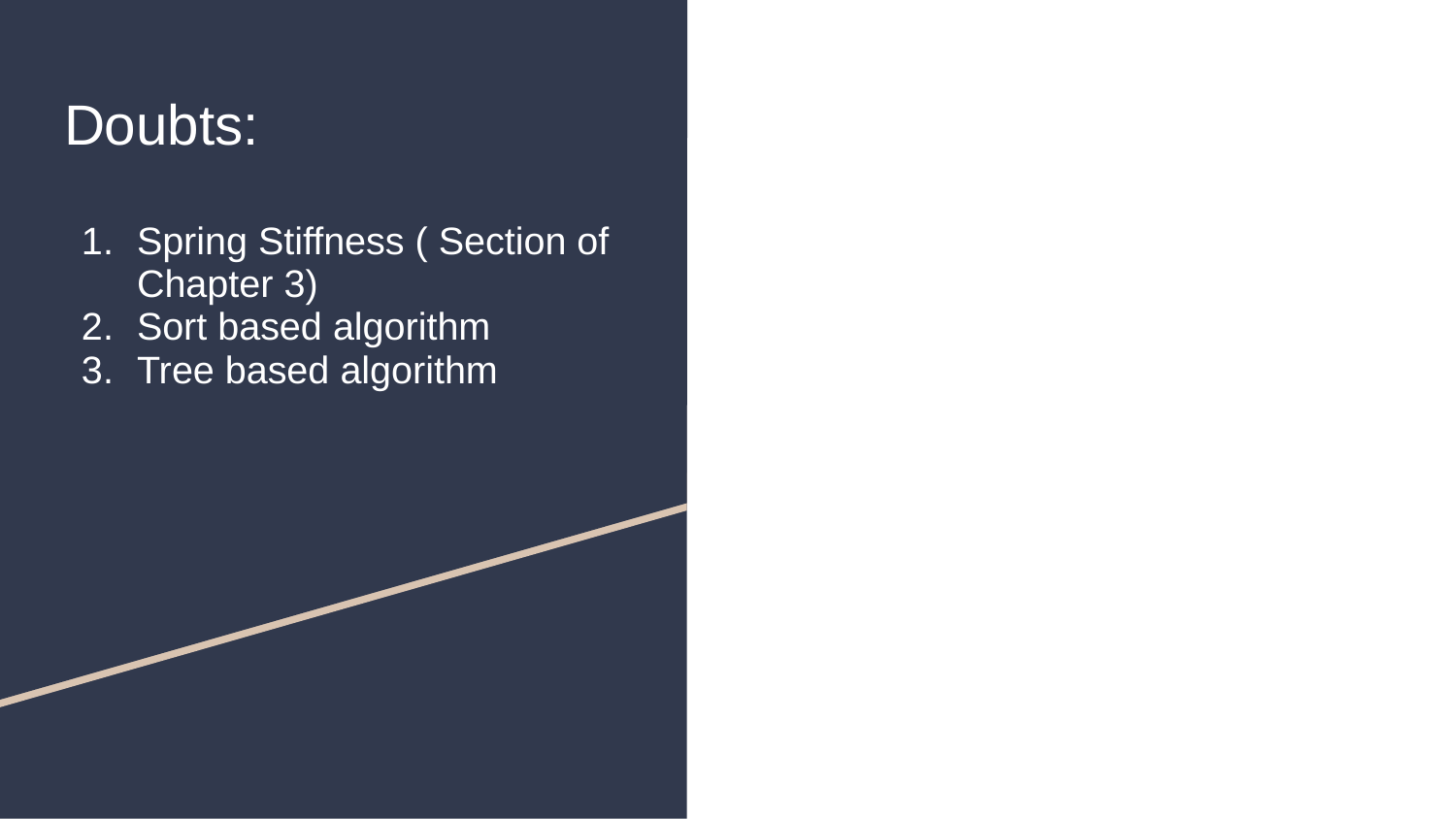

# Doubts:

Spring Stiffness ( Section of Chapter 3)
Sort based algorithm
Tree based algorithm